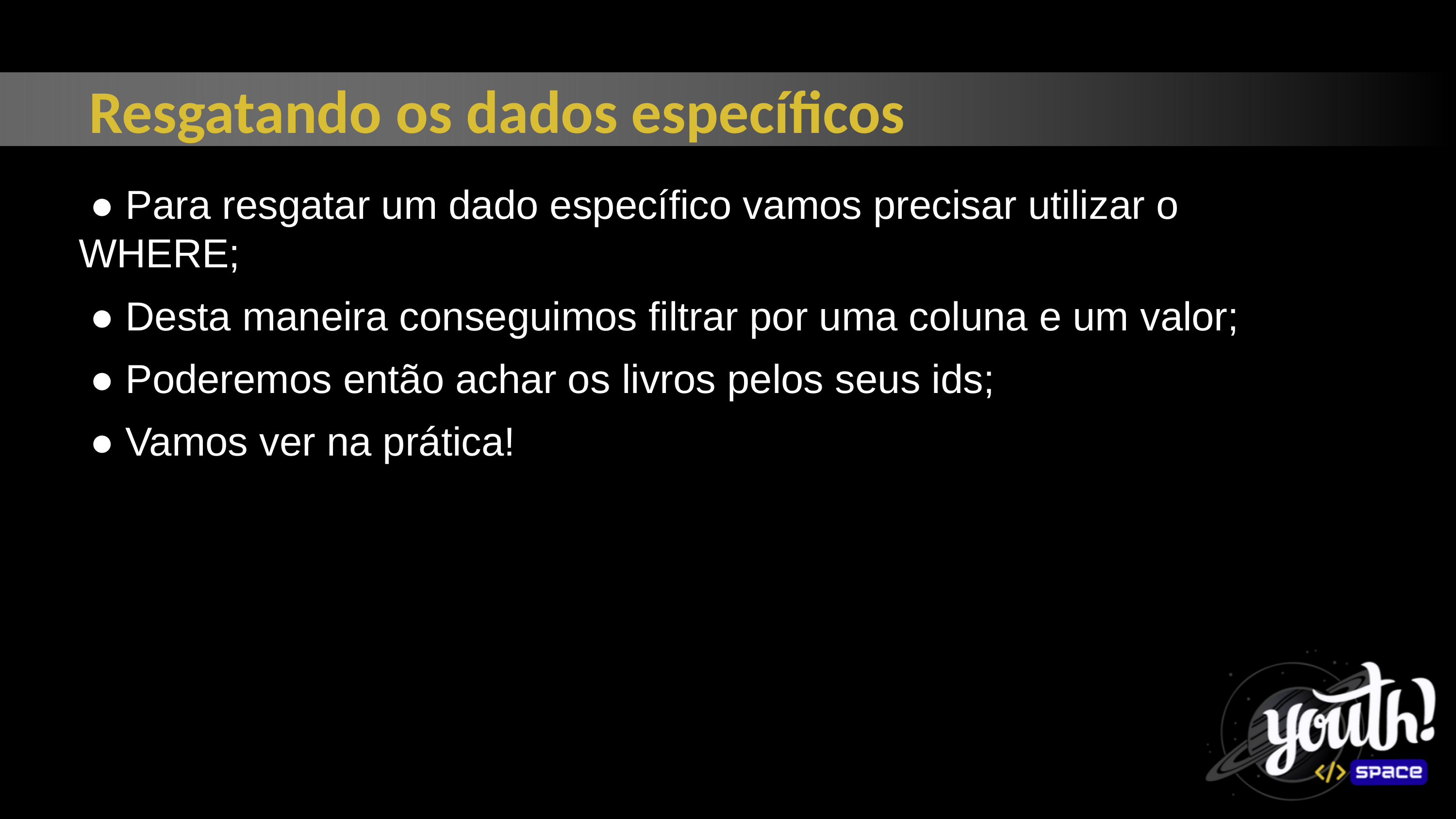

Resgatando os dados específicos

 ● Para resgatar um dado específico vamos precisar utilizar o WHERE;
 ● Desta maneira conseguimos filtrar por uma coluna e um valor;
 ● Poderemos então achar os livros pelos seus ids;
 ● Vamos ver na prática!